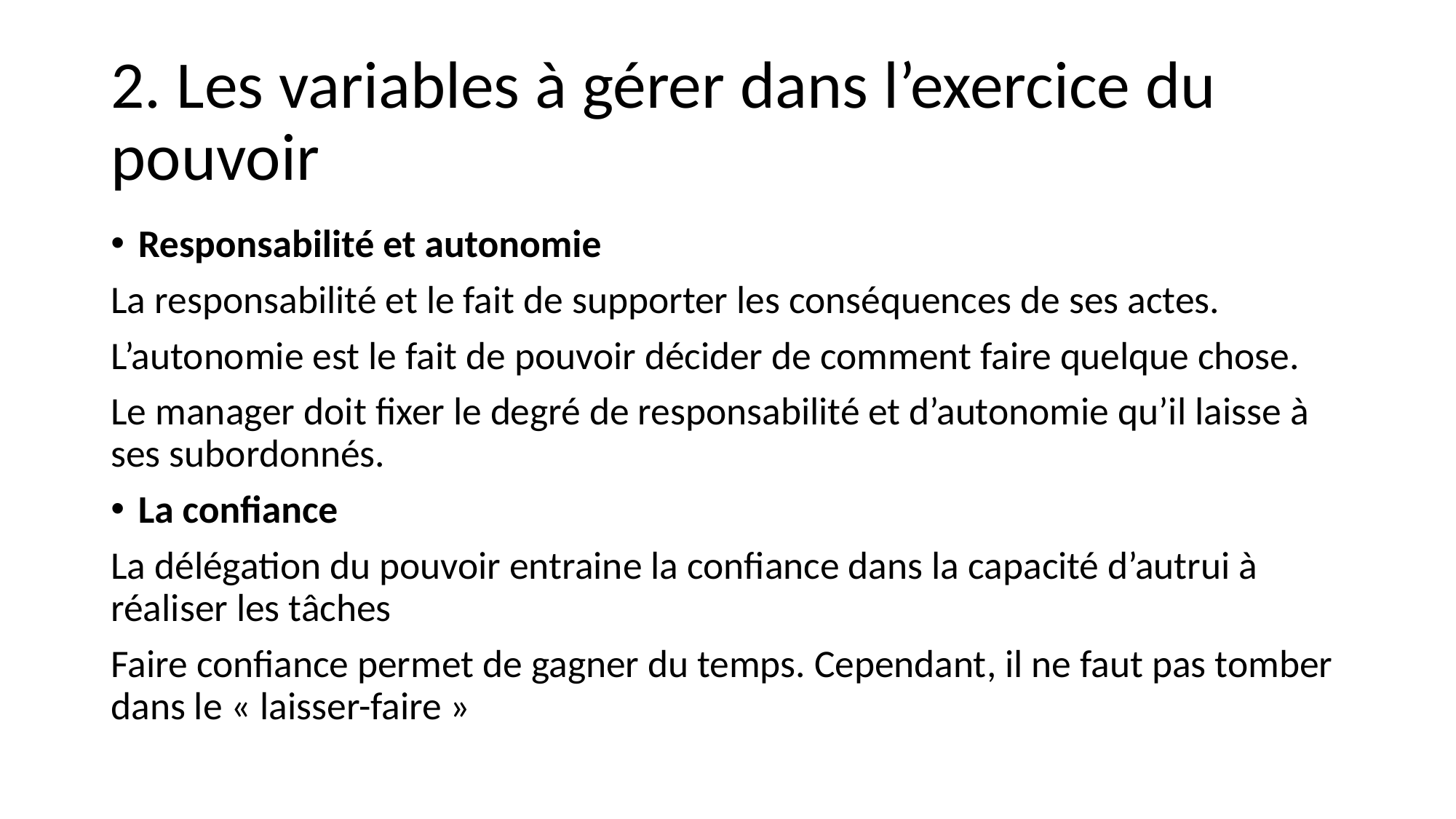

# 2. Les variables à gérer dans l’exercice du pouvoir
Responsabilité et autonomie
La responsabilité et le fait de supporter les conséquences de ses actes.
L’autonomie est le fait de pouvoir décider de comment faire quelque chose.
Le manager doit fixer le degré de responsabilité et d’autonomie qu’il laisse à ses subordonnés.
La confiance
La délégation du pouvoir entraine la confiance dans la capacité d’autrui à réaliser les tâches
Faire confiance permet de gagner du temps. Cependant, il ne faut pas tomber dans le « laisser-faire »